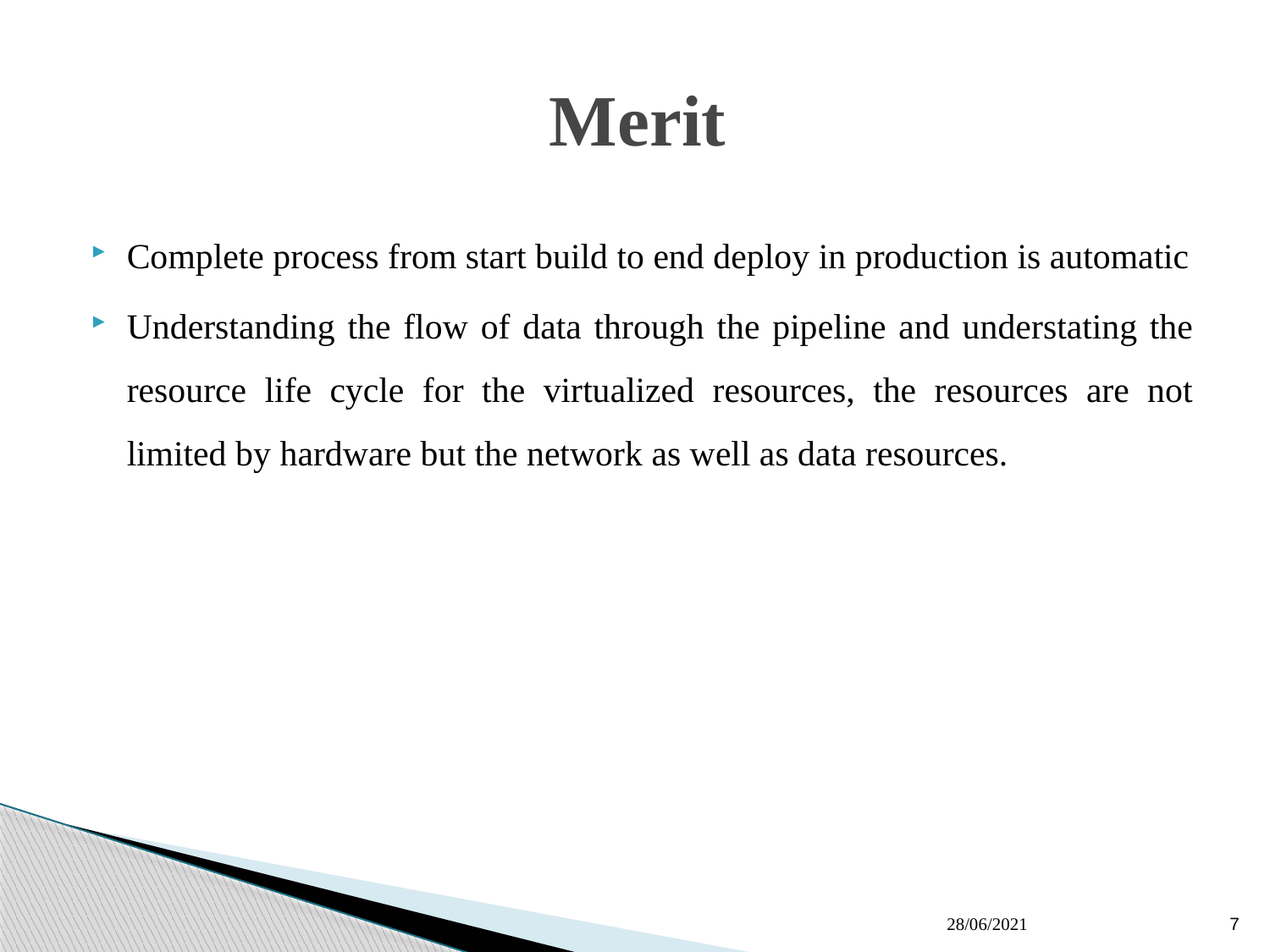

# Merit
Complete process from start build to end deploy in production is automatic
Understanding the flow of data through the pipeline and understating the resource life cycle for the virtualized resources, the resources are not limited by hardware but the network as well as data resources.
28/06/2021
7